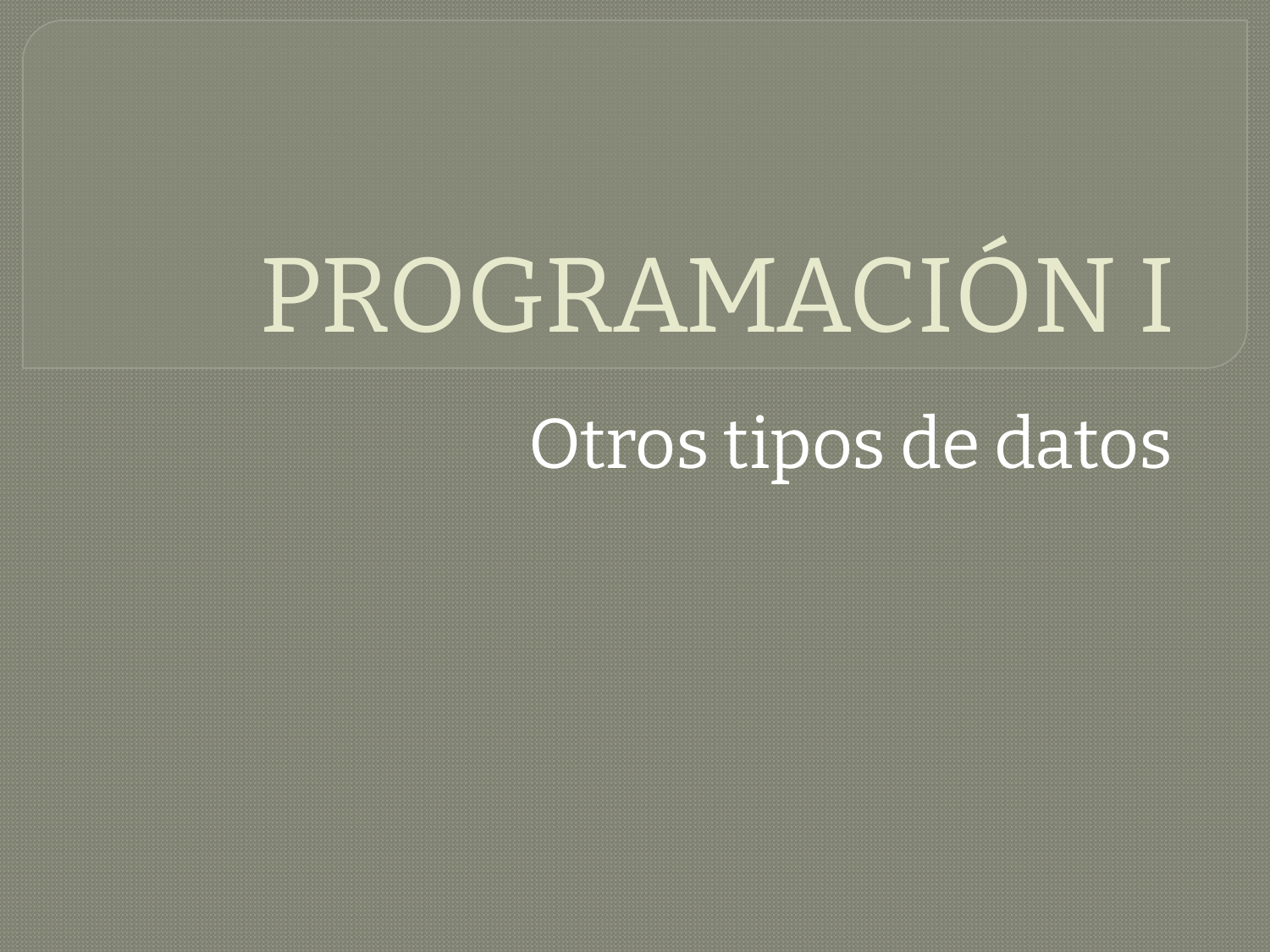

# PROGRAMACIÓN I
Otros tipos de datos